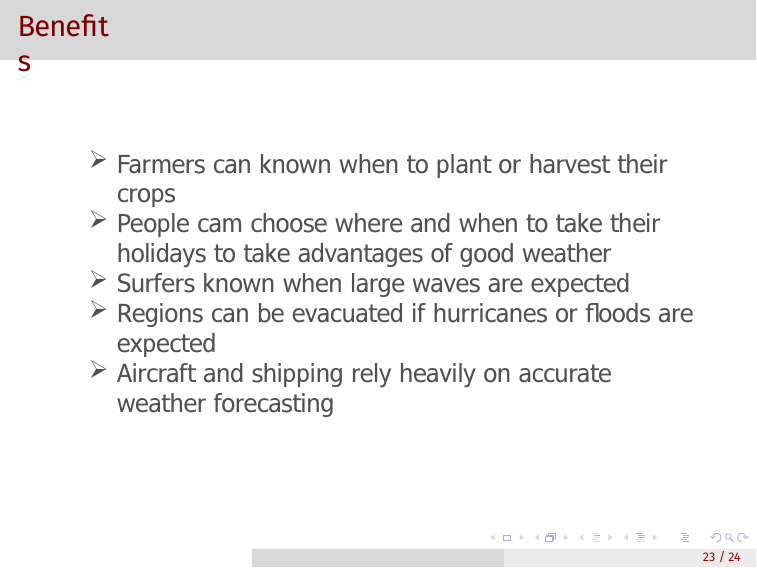

# Benefits
Farmers can known when to plant or harvest their crops
People cam choose where and when to take their holidays to take advantages of good weather
Surfers known when large waves are expected
Regions can be evacuated if hurricanes or floods are expected
Aircraft and shipping rely heavily on accurate weather forecasting

23 / 24